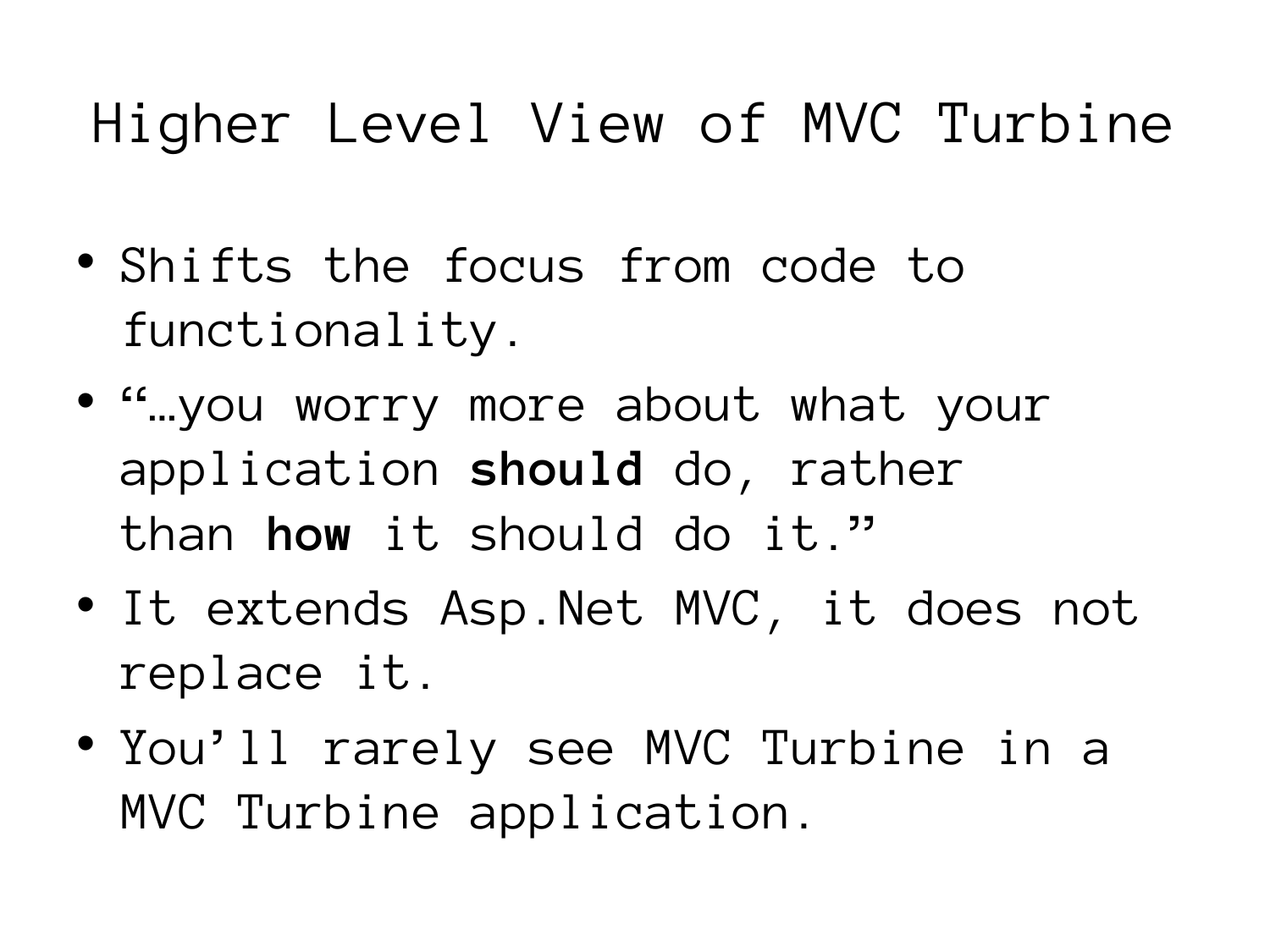

# Higher Level View of MVC Turbine
Shifts the focus from code to functionality.
“…you worry more about what your application should do, rather than how it should do it.”
It extends Asp.Net MVC, it does not replace it.
You’ll rarely see MVC Turbine in a MVC Turbine application.